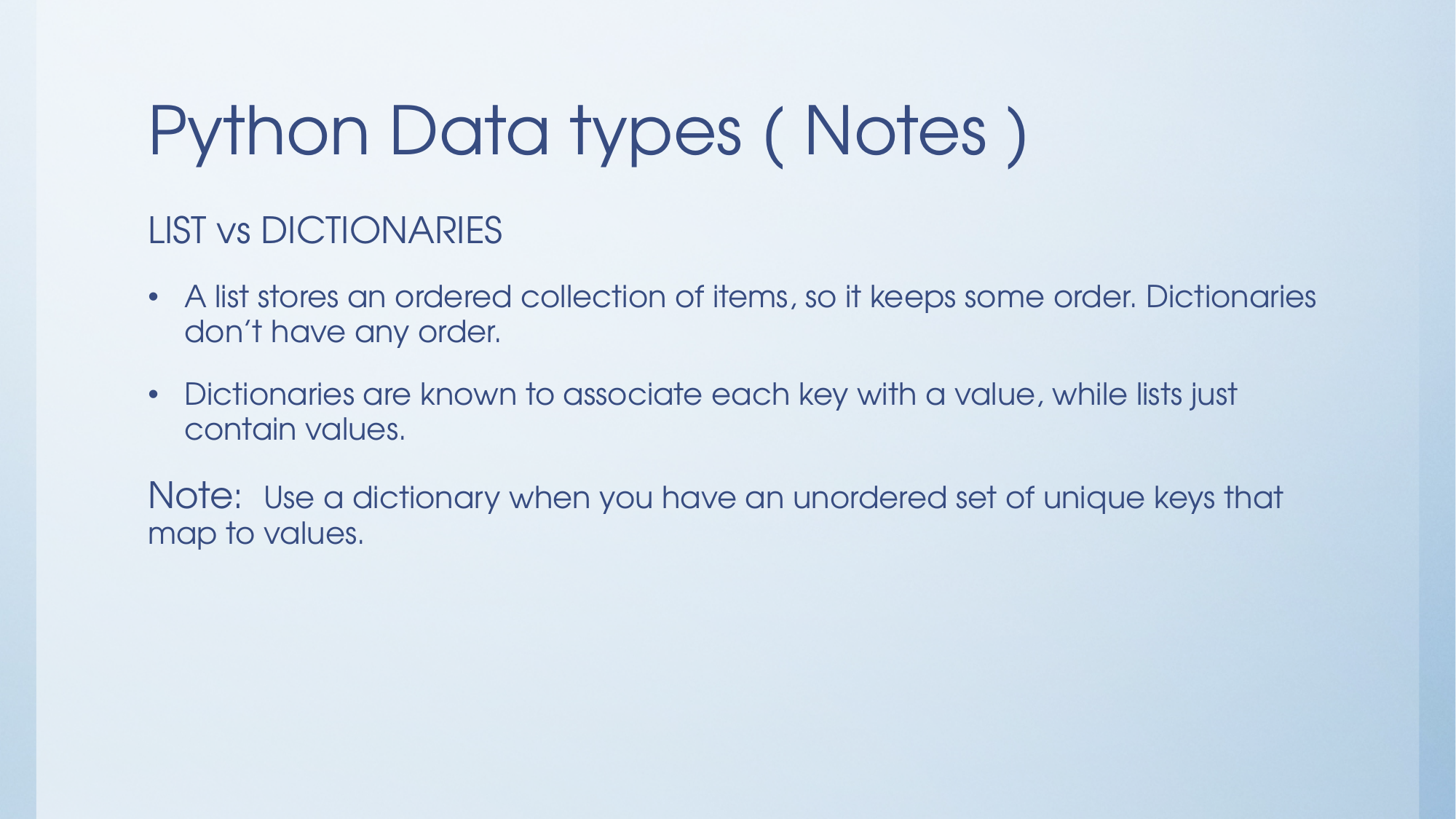

# Python Data types ( Notes )
LIST vs DICTIONARIES
A list stores an ordered collection of items, so it keeps some order. Dictionaries don’t have any order.
Dictionaries are known to associate each key with a value, while lists just contain values.
Note:  Use a dictionary when you have an unordered set of unique keys that map to values.